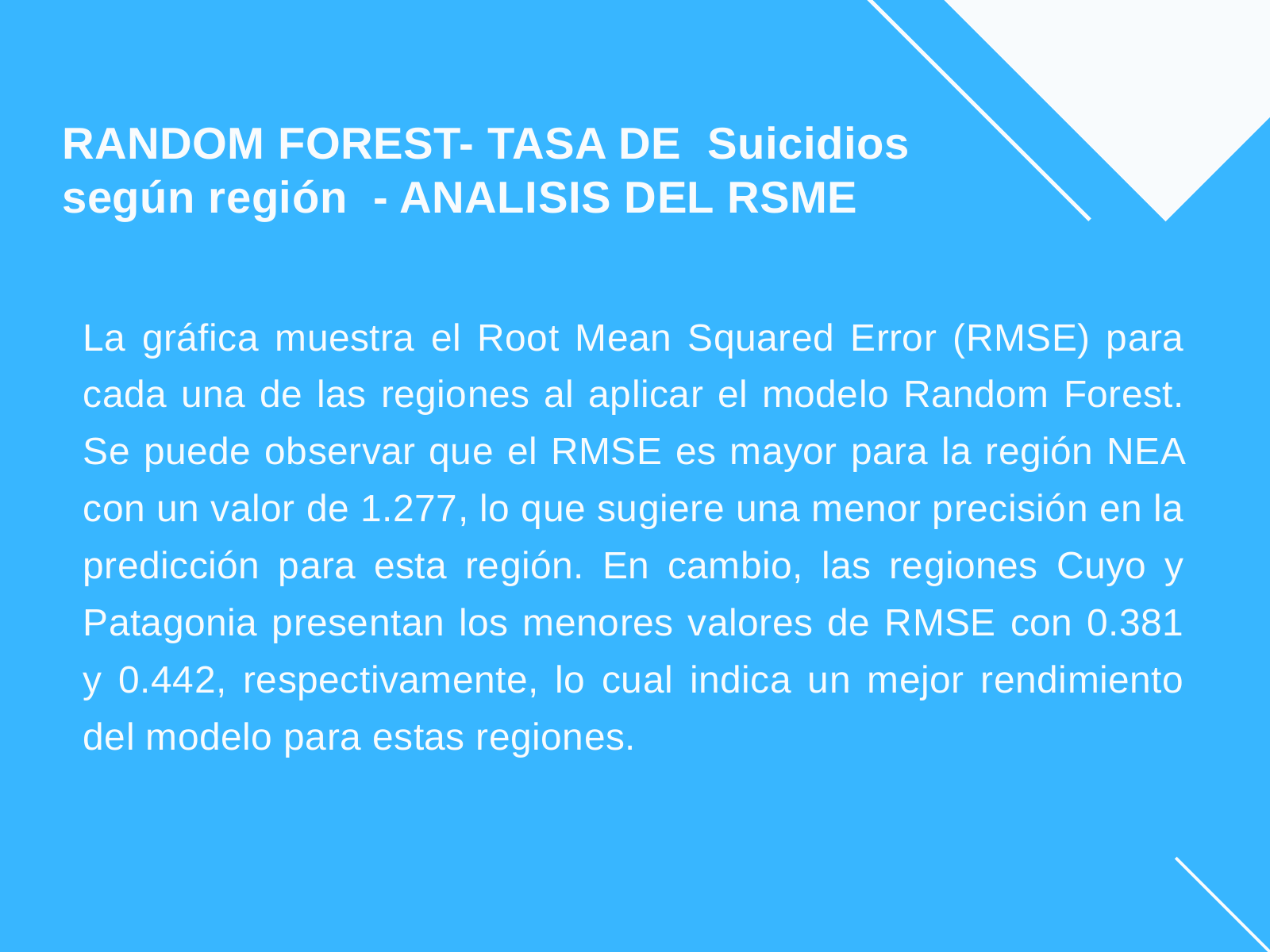

RANDOM FOREST- TASA DE  Suicidios
según región  - ANALISIS DEL RSME
La gráfica muestra el Root Mean Squared Error (RMSE) para cada una de las regiones al aplicar el modelo Random Forest. Se puede observar que el RMSE es mayor para la región NEA con un valor de 1.277, lo que sugiere una menor precisión en la predicción para esta región. En cambio, las regiones Cuyo y Patagonia presentan los menores valores de RMSE con 0.381 y 0.442, respectivamente, lo cual indica un mejor rendimiento del modelo para estas regiones.